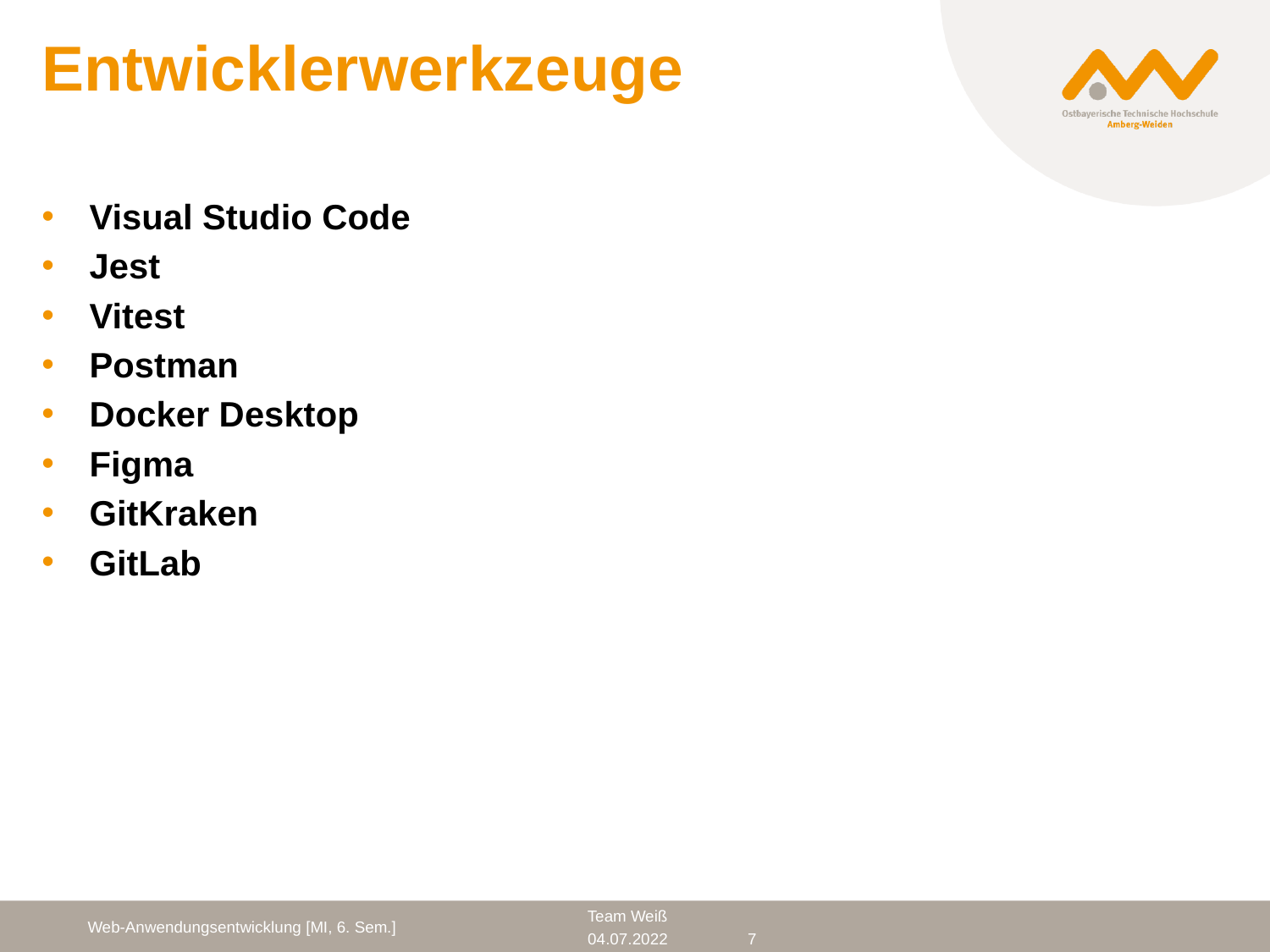

# Entwicklerwerkzeuge
Visual Studio Code
Jest
Vitest
Postman
Docker Desktop
Figma
GitKraken
GitLab
Web-Anwendungsentwicklung [MI, 6. Sem.]
7
04.07.2022